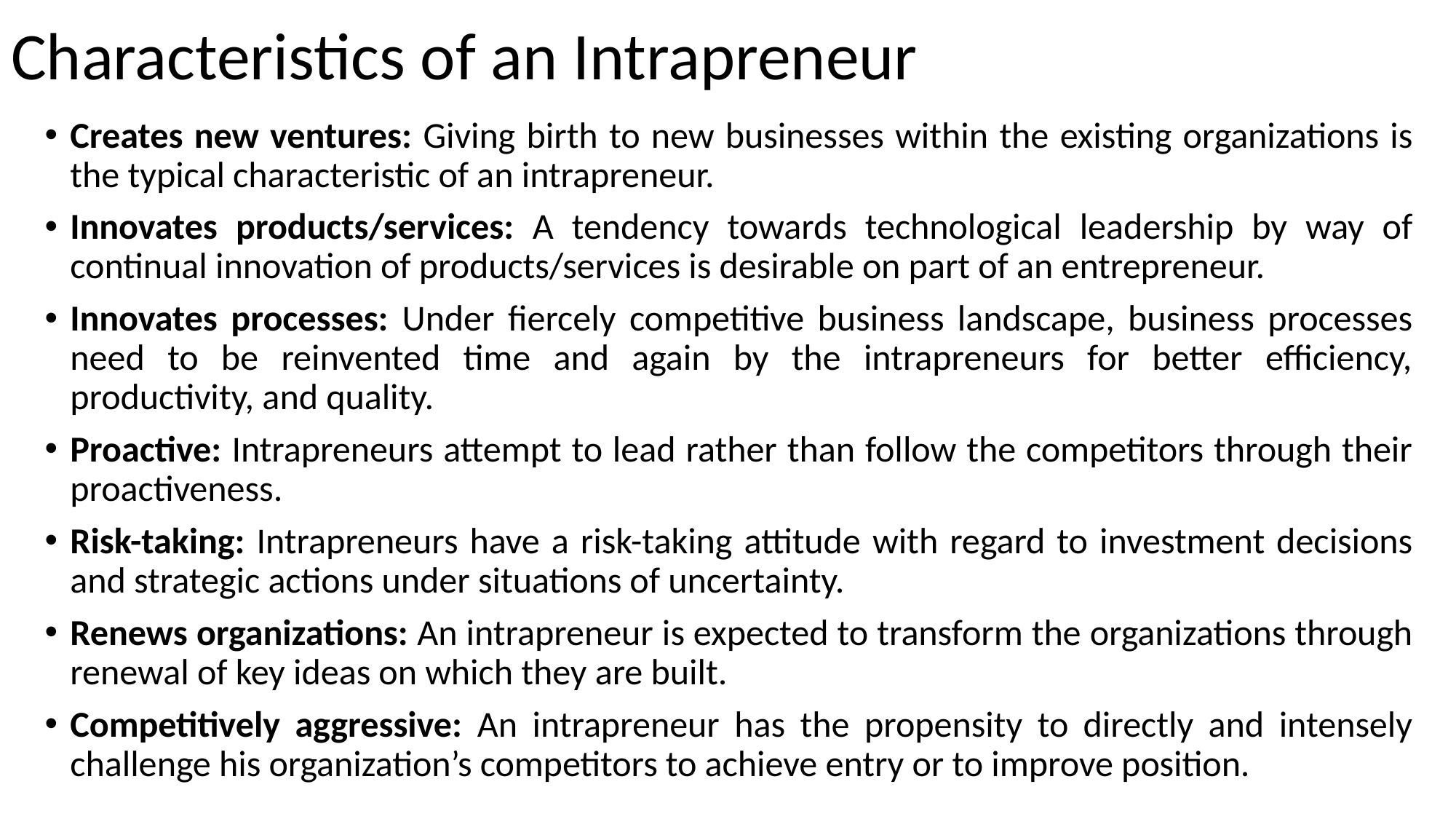

# Characteristics of an Intrapreneur
Creates new ventures: Giving birth to new businesses within the existing organizations is the typical characteristic of an intrapreneur.
Innovates products/services: A tendency towards technological leadership by way of continual innovation of products/services is desirable on part of an entrepreneur.
Innovates processes: Under fiercely competitive business landscape, business processes need to be reinvented time and again by the intrapreneurs for better efficiency, productivity, and quality.
Proactive: Intrapreneurs attempt to lead rather than follow the competitors through their proactiveness.
Risk-taking: Intrapreneurs have a risk-taking attitude with regard to investment decisions and strategic actions under situations of uncertainty.
Renews organizations: An intrapreneur is expected to transform the organizations through renewal of key ideas on which they are built.
Competitively aggressive: An intrapreneur has the propensity to directly and intensely challenge his organization’s competitors to achieve entry or to improve position.